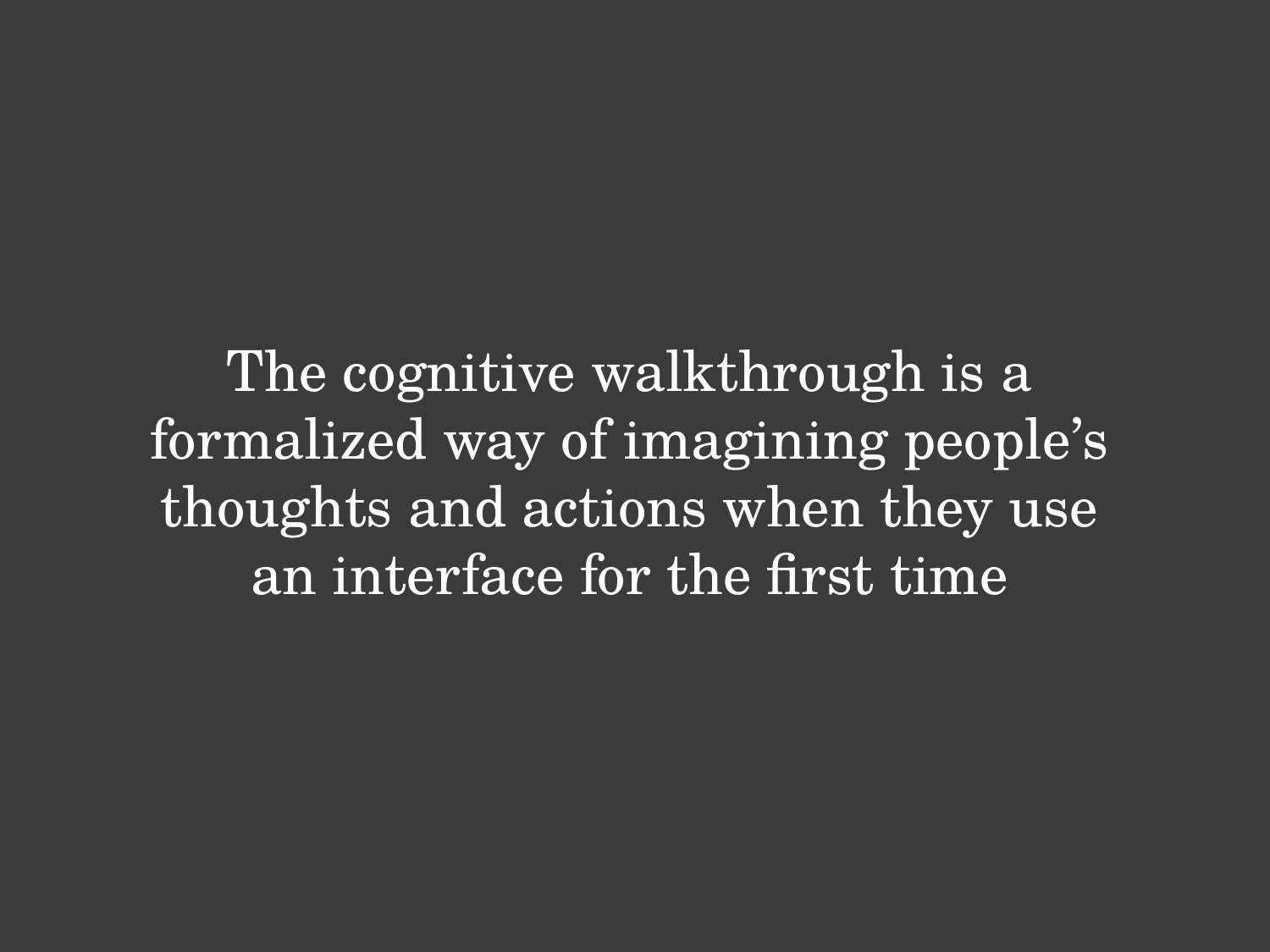

The cognitive walkthrough is a formalized way of imagining people’s thoughts and actions when they use an interface for the first time